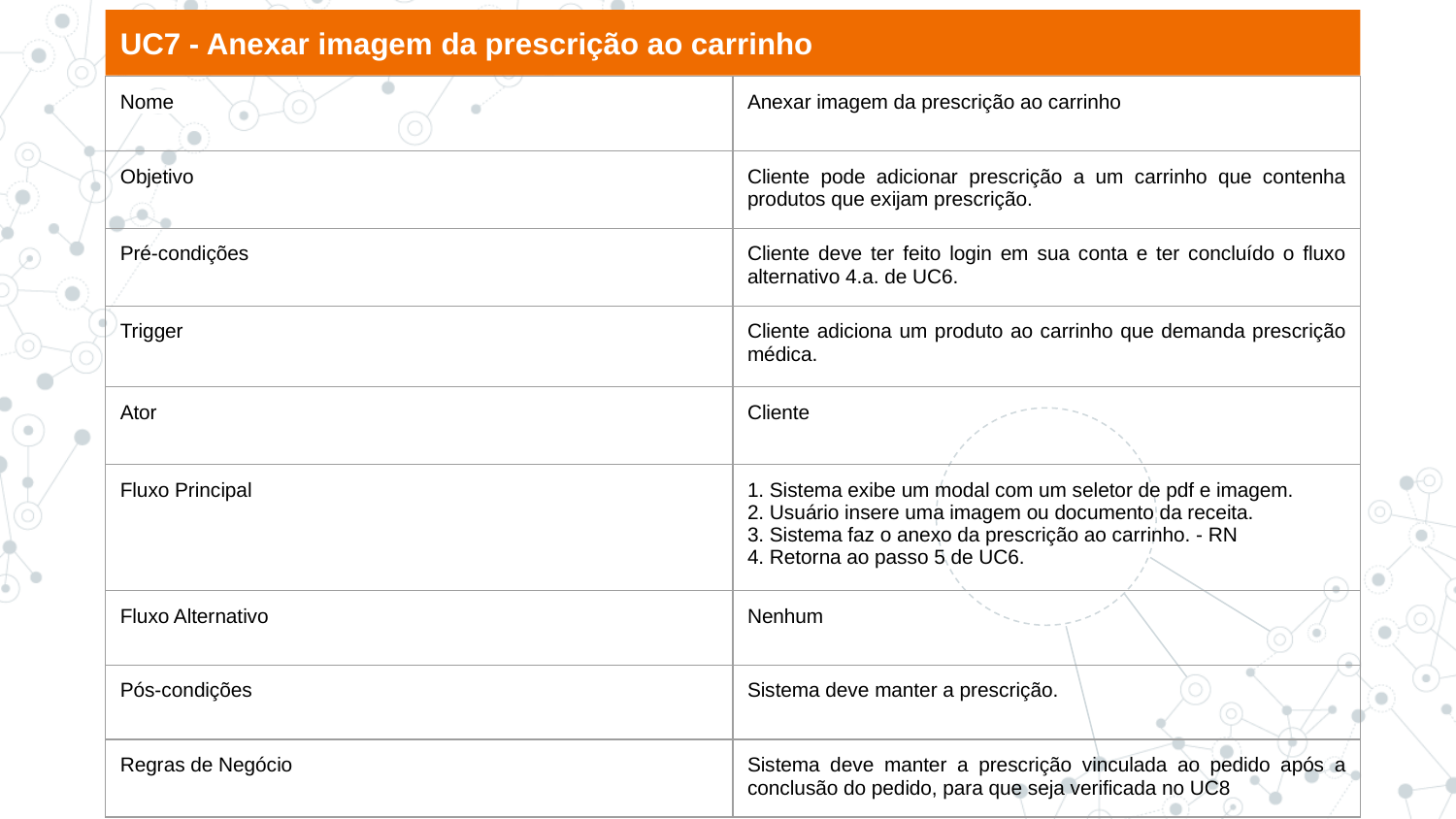

UC7 - Anexar imagem da prescrição ao carrinho
| Nome | Anexar imagem da prescrição ao carrinho |
| --- | --- |
| Objetivo | Cliente pode adicionar prescrição a um carrinho que contenha produtos que exijam prescrição. |
| Pré-condições | Cliente deve ter feito login em sua conta e ter concluído o fluxo alternativo 4.a. de UC6. |
| Trigger | Cliente adiciona um produto ao carrinho que demanda prescrição médica. |
| Ator | Cliente |
| Fluxo Principal | 1. Sistema exibe um modal com um seletor de pdf e imagem. 2. Usuário insere uma imagem ou documento da receita. 3. Sistema faz o anexo da prescrição ao carrinho. - RN 4. Retorna ao passo 5 de UC6. |
| Fluxo Alternativo | Nenhum |
| Pós-condições | Sistema deve manter a prescrição. |
| Regras de Negócio | Sistema deve manter a prescrição vinculada ao pedido após a conclusão do pedido, para que seja verificada no UC8 |